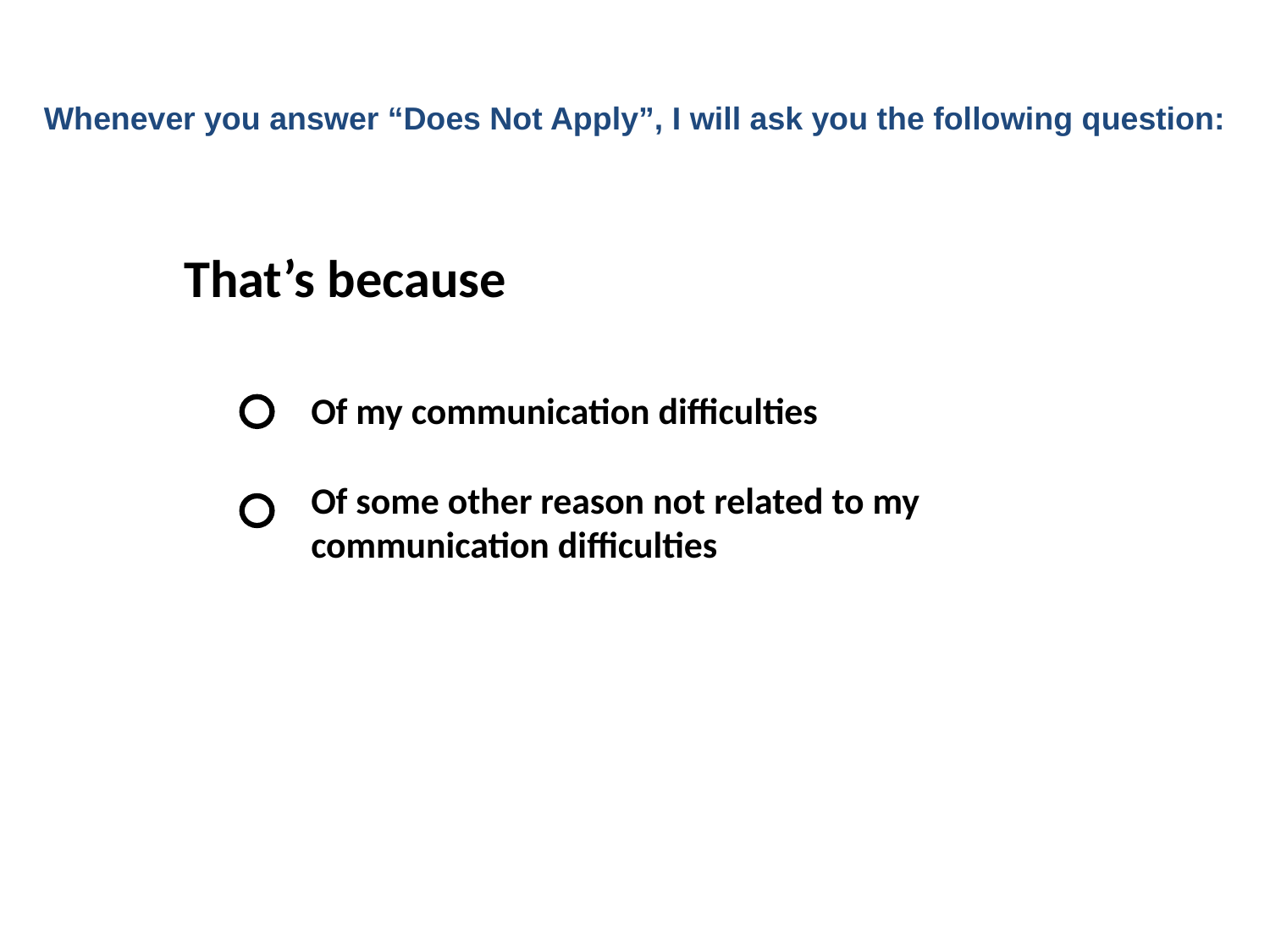

Whenever you answer “Does Not Apply”, I will ask you the following question:
# That’s because Of my communication difficulties Of some other reason not related to my communication difficulties